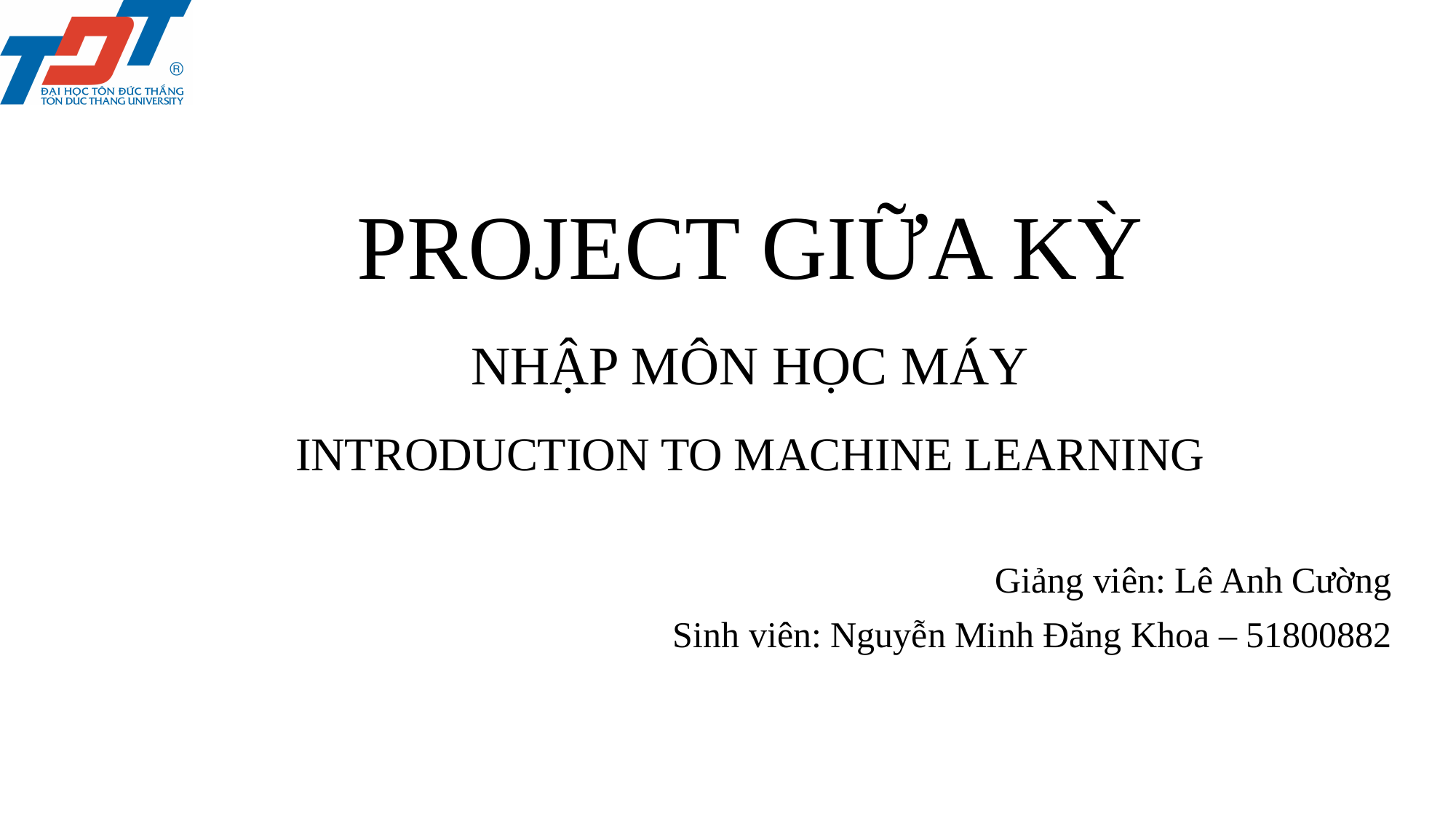

# PROJECT GIỮA KỲ NHẬP MÔN HỌC MÁY INTRODUCTION TO MACHINE LEARNING
Giảng viên: Lê Anh Cường
Sinh viên: Nguyễn Minh Đăng Khoa – 51800882